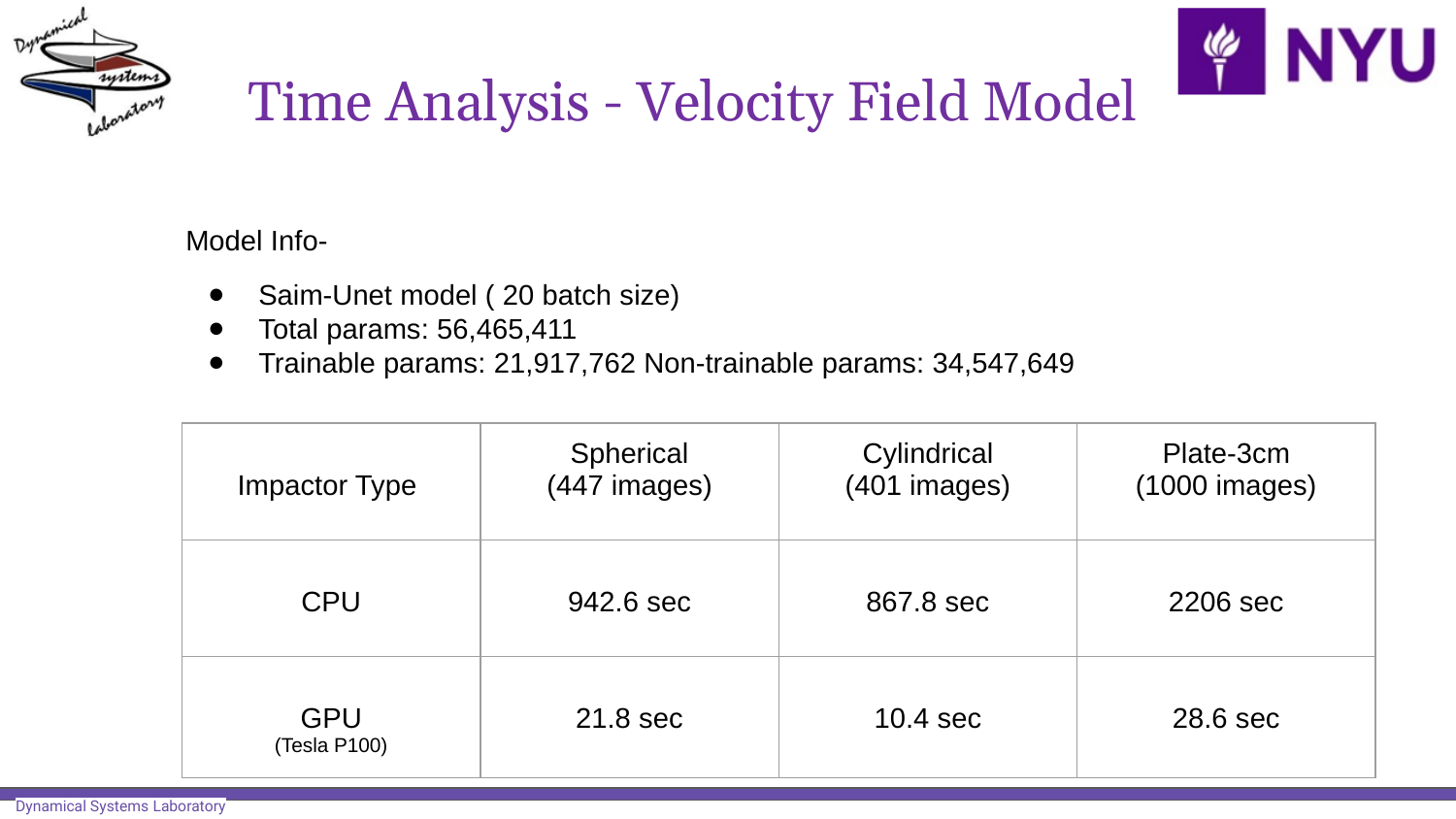

Time Analysis - Velocity Field Model
Model Info-
Saim-Unet model ( 20 batch size)
Total params: 56,465,411
Trainable params: 21,917,762 Non-trainable params: 34,547,649
| Impactor Type | Spherical (447 images) | Cylindrical (401 images) | Plate-3cm (1000 images) |
| --- | --- | --- | --- |
| CPU | 942.6 sec | 867.8 sec | 2206 sec |
| GPU (Tesla P100) | 21.8 sec | 10.4 sec | 28.6 sec |